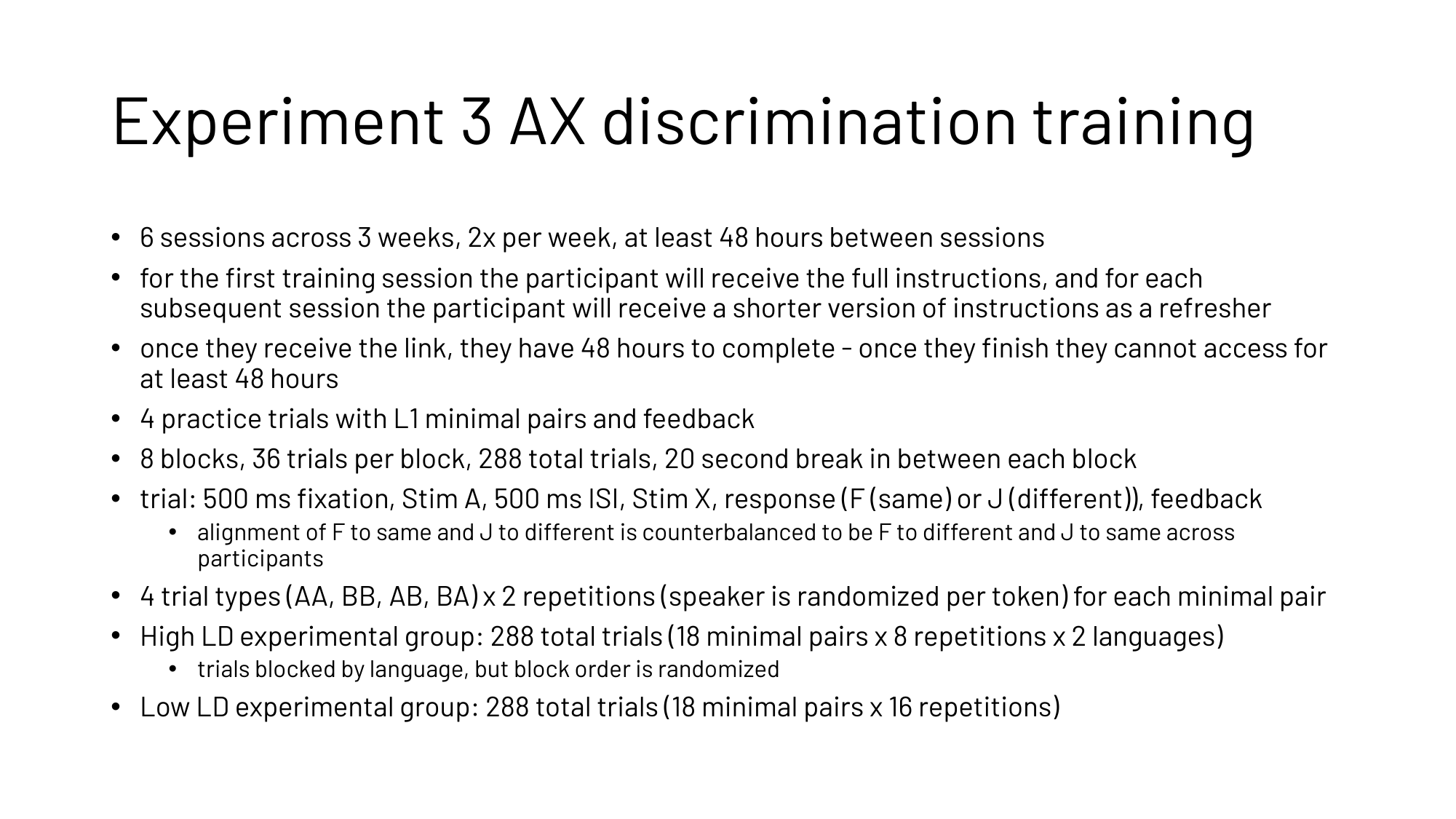

# Experiment 3 AX discrimination training
6 sessions across 3 weeks, 2x per week, at least 48 hours between sessions
for the first training session the participant will receive the full instructions, and for each subsequent session the participant will receive a shorter version of instructions as a refresher
once they receive the link, they have 48 hours to complete - once they finish they cannot access for at least 48 hours
4 practice trials with L1 minimal pairs and feedback
8 blocks, 36 trials per block, 288 total trials, 20 second break in between each block
trial: 500 ms fixation, Stim A, 500 ms ISI, Stim X, response (F (same) or J (different)), feedback
alignment of F to same and J to different is counterbalanced to be F to different and J to same across participants
4 trial types (AA, BB, AB, BA) x 2 repetitions (speaker is randomized per token) for each minimal pair
High LD experimental group: 288 total trials (18 minimal pairs x 8 repetitions x 2 languages)
trials blocked by language, but block order is randomized
Low LD experimental group: 288 total trials (18 minimal pairs x 16 repetitions)